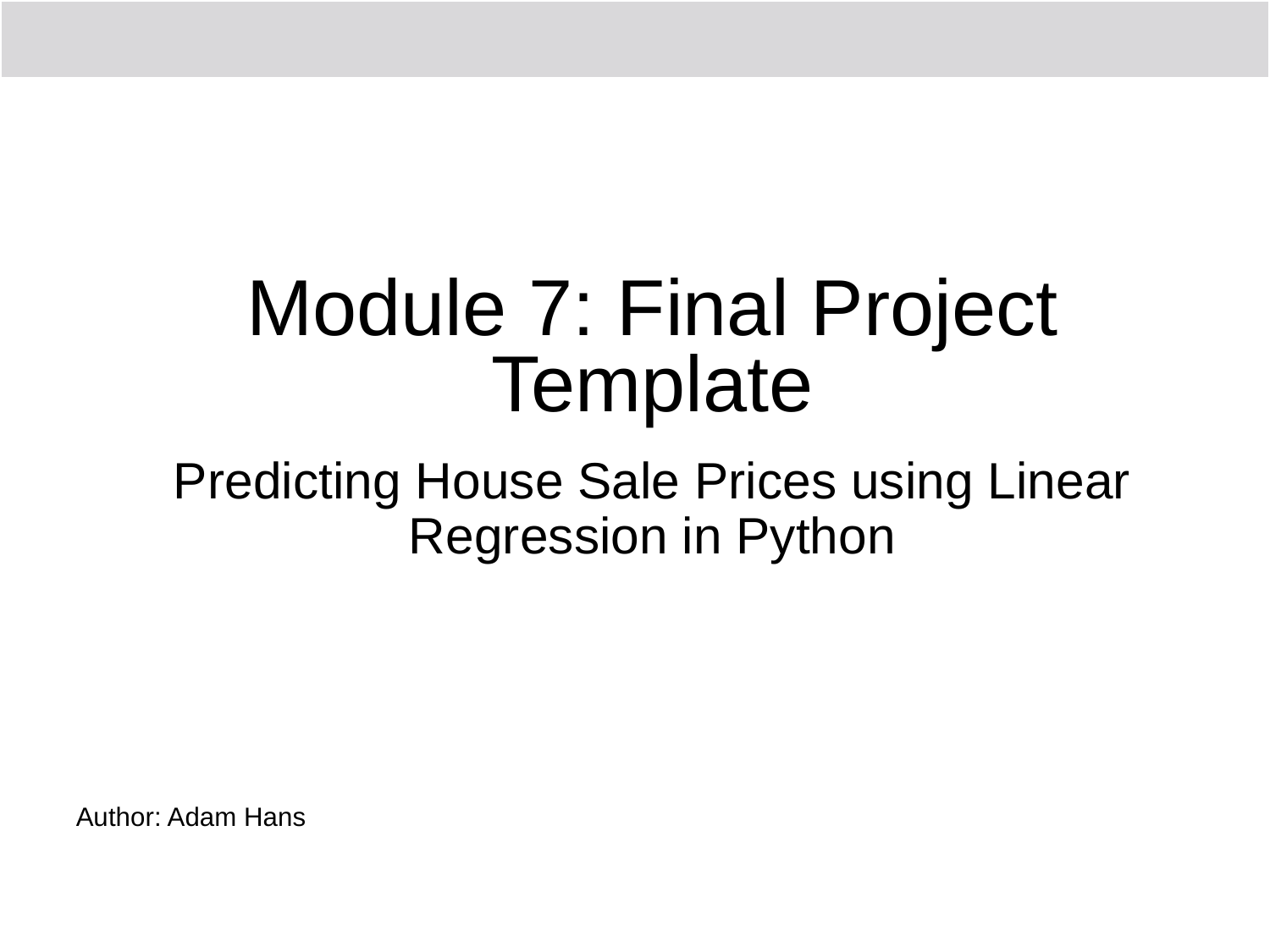

# Predicting House Sale Prices using Linear Regression in Python
Author: Adam Hans